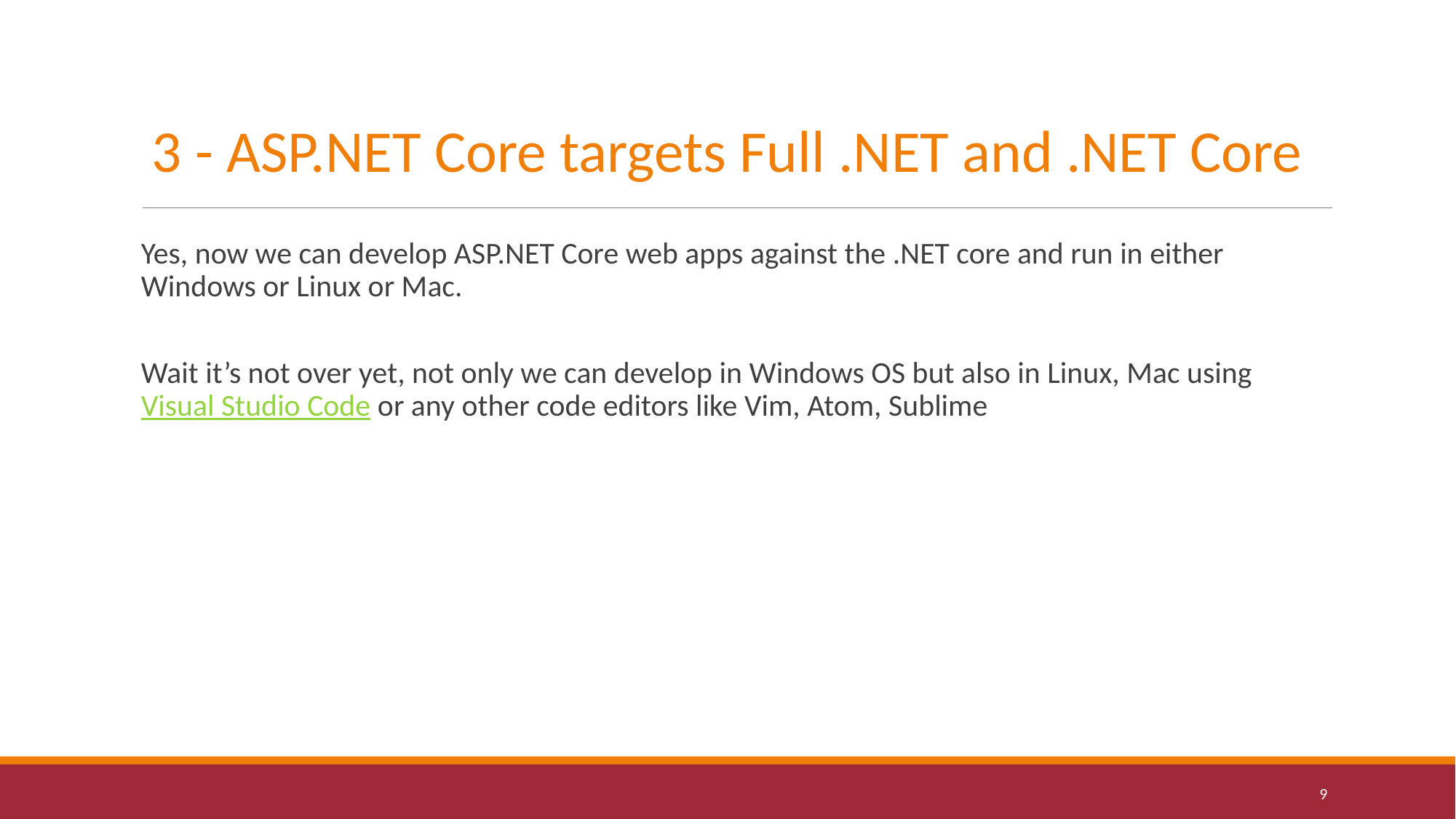

# 3 - ASP.NET Core targets Full .NET and .NET Core
Yes, now we can develop ASP.NET Core web apps against the .NET core and run in either Windows or Linux or Mac.
Wait it’s not over yet, not only we can develop in Windows OS but also in Linux, Mac using Visual Studio Code or any other code editors like Vim, Atom, Sublime
9